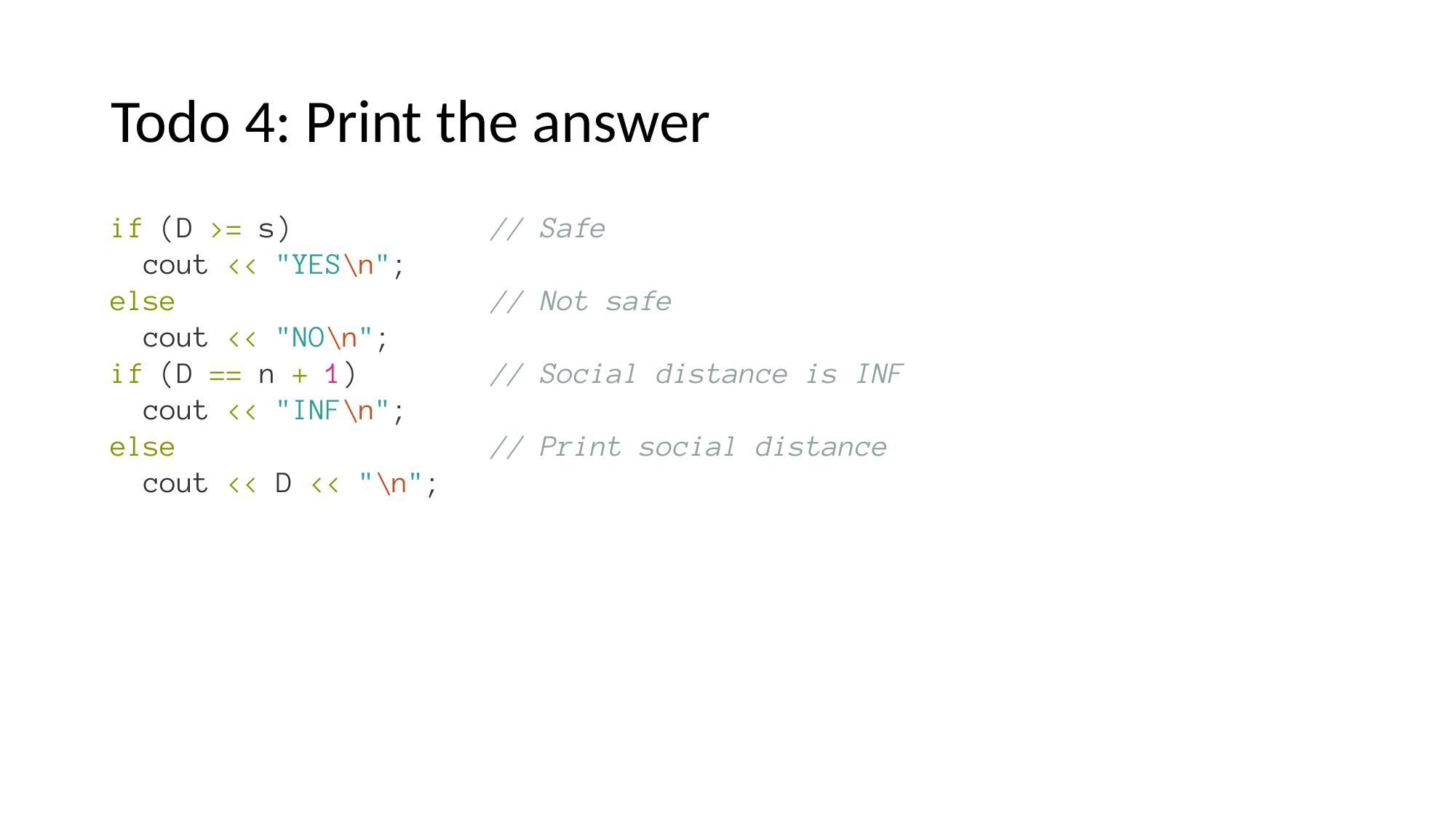

# Todo 4: Print the answer
if (D >= s)            // Safe
  cout << "YES\n";
else                   // Not safe
  cout << "NO\n";
if (D == n + 1)        // Social distance is INF
  cout << "INF\n";
else                   // Print social distance
  cout << D << "\n";